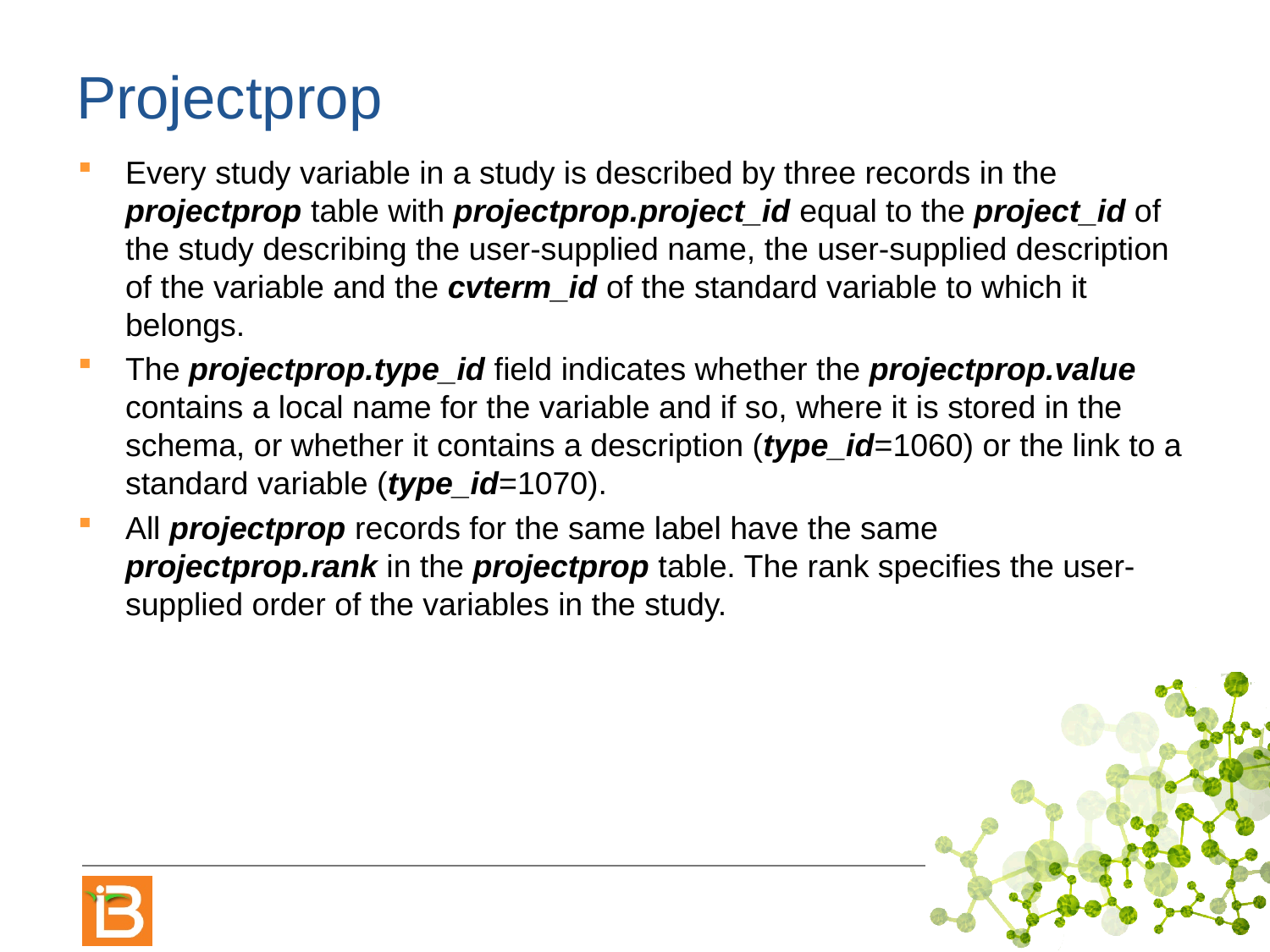

# Projectprop
Every study variable in a study is described by three records in the projectprop table with projectprop.project_id equal to the project_id of the study describing the user-supplied name, the user-supplied description of the variable and the cvterm_id of the standard variable to which it belongs.
The projectprop.type_id field indicates whether the projectprop.value contains a local name for the variable and if so, where it is stored in the schema, or whether it contains a description (type_id=1060) or the link to a standard variable (type_id=1070).
All projectprop records for the same label have the same projectprop.rank in the projectprop table. The rank specifies the user-supplied order of the variables in the study.